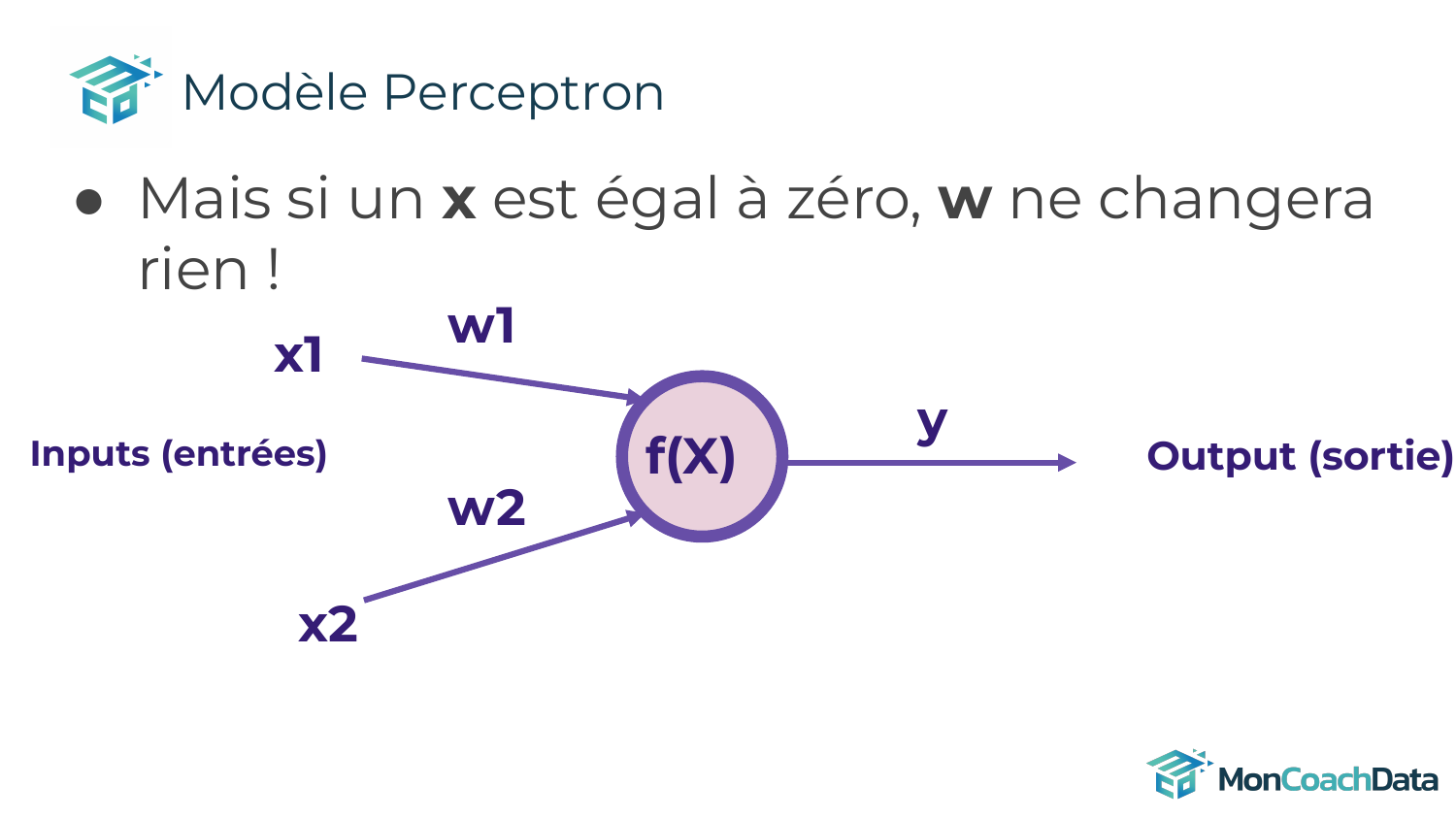

# Modèle Perceptron
Mais si un x est égal à zéro, w ne changera rien !
w1
x1
y

f(X)
Inputs (entrées)
Output (sortie)
w2
x2